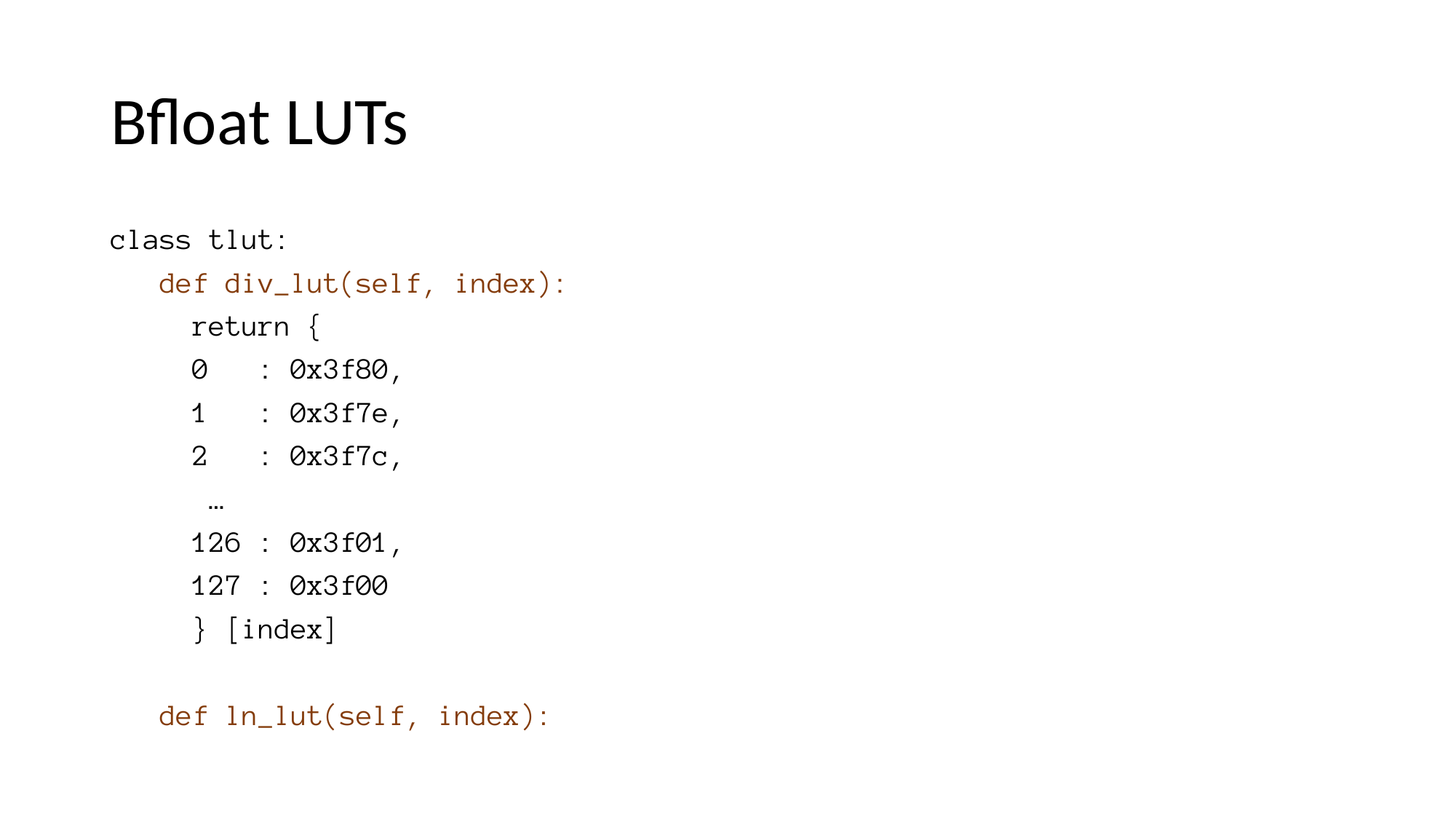

# Bfloat LUTs
class tlut:
   def div_lut(self, index):
     return {
     0   : 0x3f80,
     1   : 0x3f7e,
     2   : 0x3f7c,
      …
     126 : 0x3f01,
     127 : 0x3f00
     } [index]

   def ln_lut(self, index):